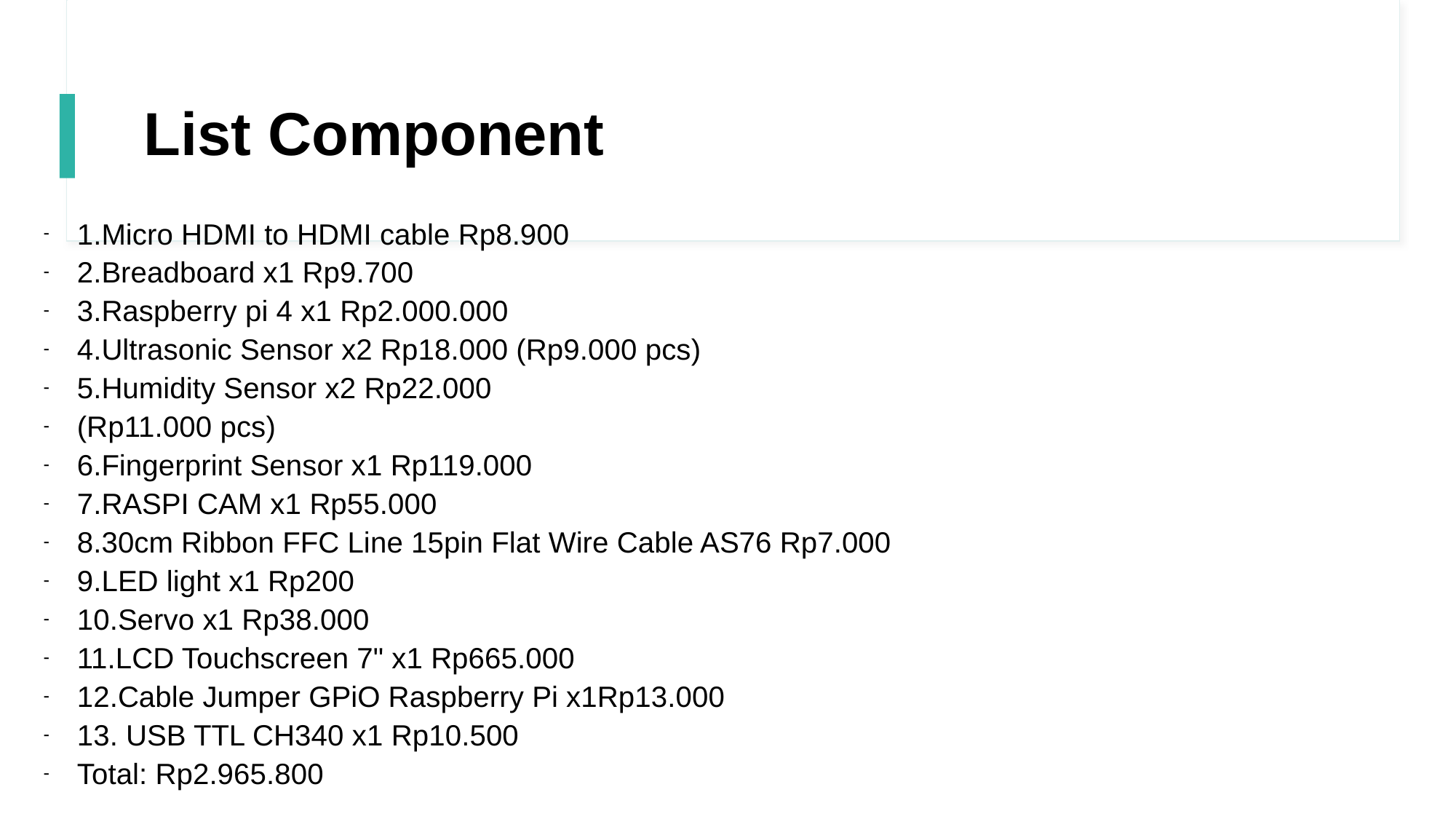

# List Component
1.Micro HDMI to HDMI cable Rp8.900
2.Breadboard x1 Rp9.700
3.Raspberry pi 4 x1 Rp2.000.000
4.Ultrasonic Sensor x2 Rp18.000 (Rp9.000 pcs)
5.Humidity Sensor x2 Rp22.000
(Rp11.000 pcs)
6.Fingerprint Sensor x1 Rp119.000
7.RASPI CAM x1 Rp55.000
8.30cm Ribbon FFC Line 15pin Flat Wire Cable AS76 Rp7.000
9.LED light x1 Rp200
10.Servo x1 Rp38.000
11.LCD Touchscreen 7" x1 Rp665.000
12.Cable Jumper GPiO Raspberry Pi x1Rp13.000
13. USB TTL CH340 x1 Rp10.500
Total: Rp2.965.800